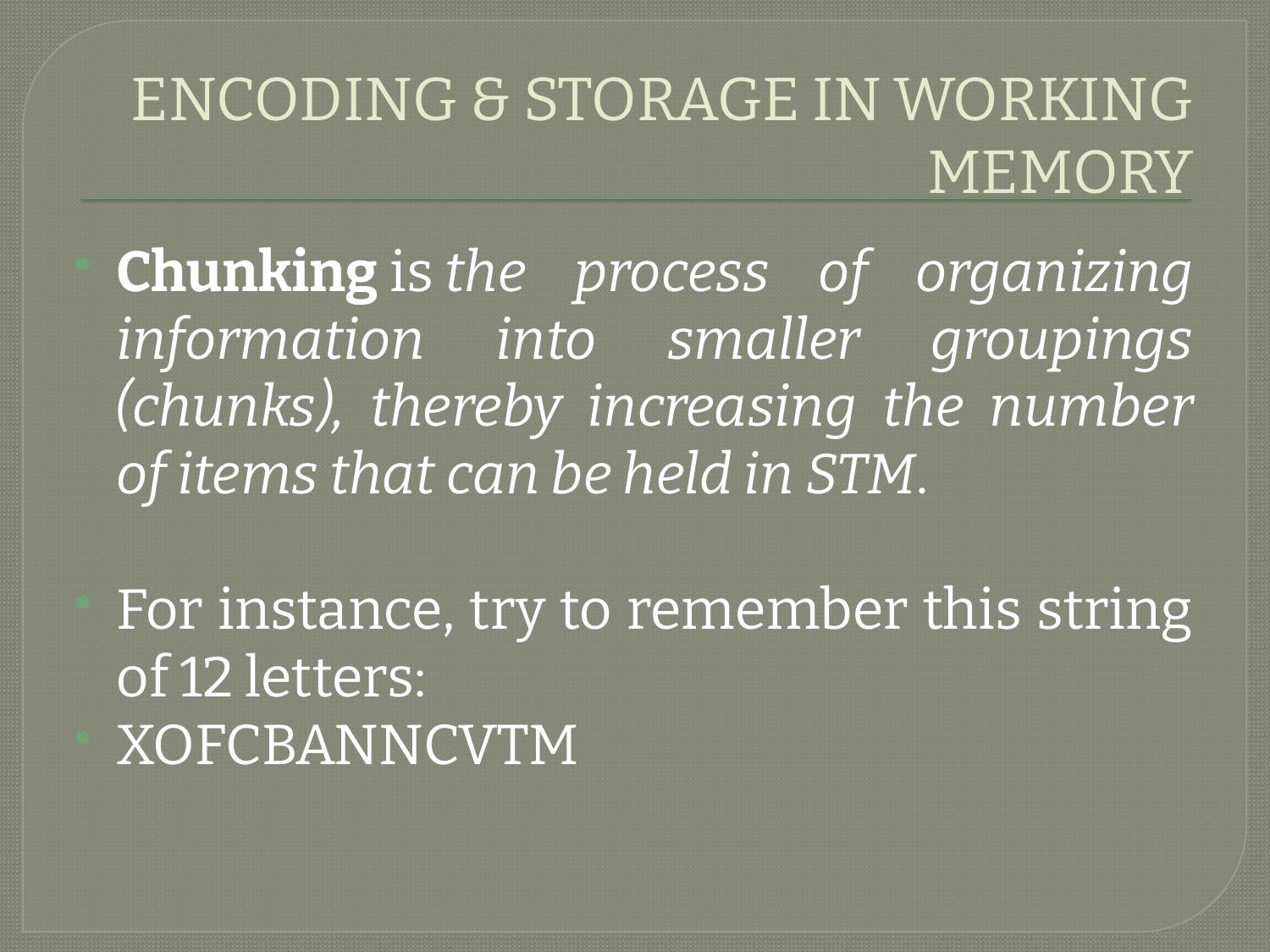

# ENCODING & STORAGE IN WORKING MEMORY
Chunking is the process of organizing information into smaller groupings (chunks), thereby increasing the number of items that can be held in STM.

For instance, try to remember this string of 12 letters:
XOFCBANNCVTM